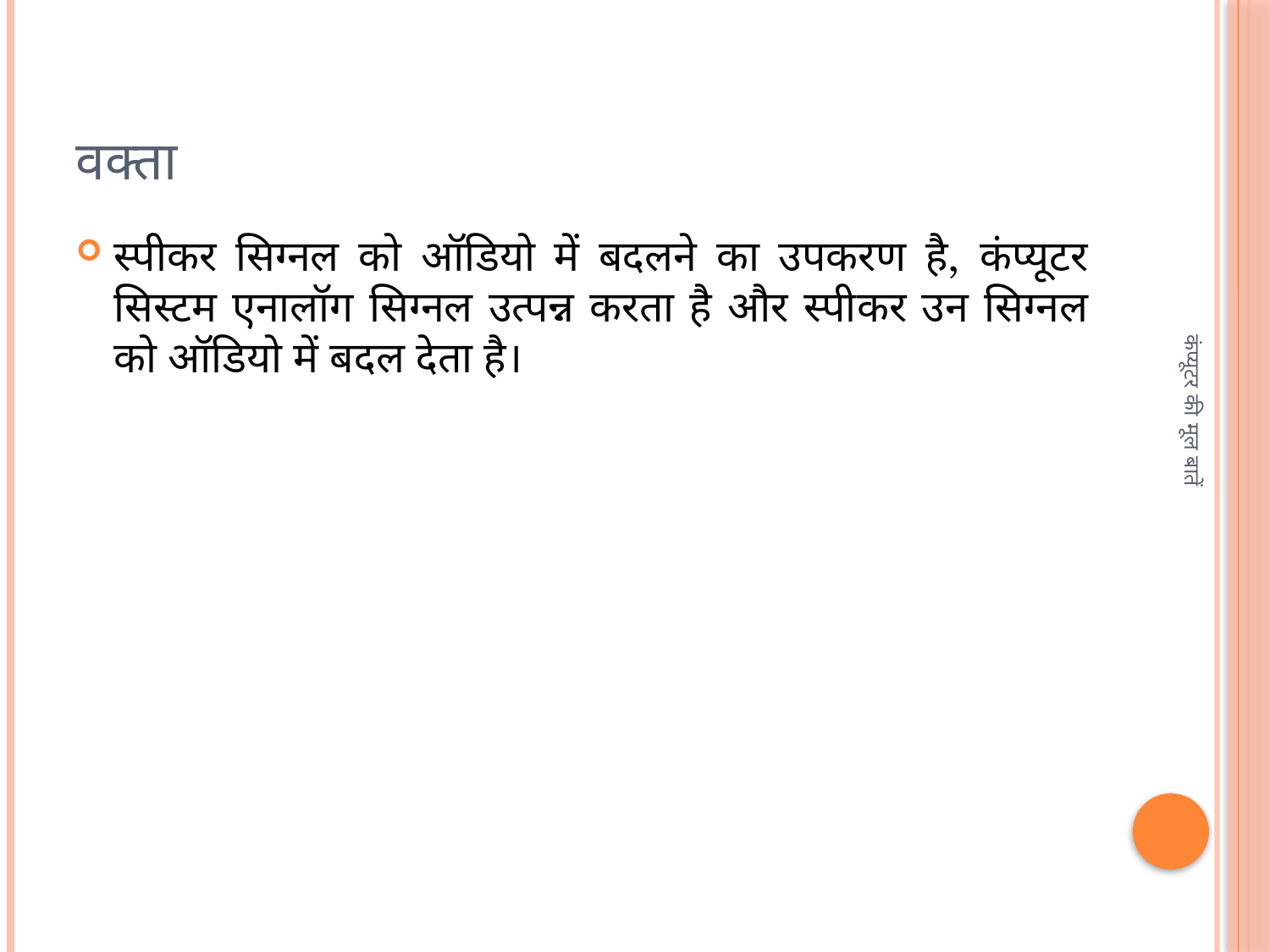

# वक्ता
स्पीकर सिग्नल को ऑडियो में बदलने का उपकरण है, कंप्यूटर सिस्टम एनालॉग सिग्नल उत्पन्न करता है और स्पीकर उन सिग्नल को ऑडियो में बदल देता है।
कंप्यूटर की मूल बातें
24